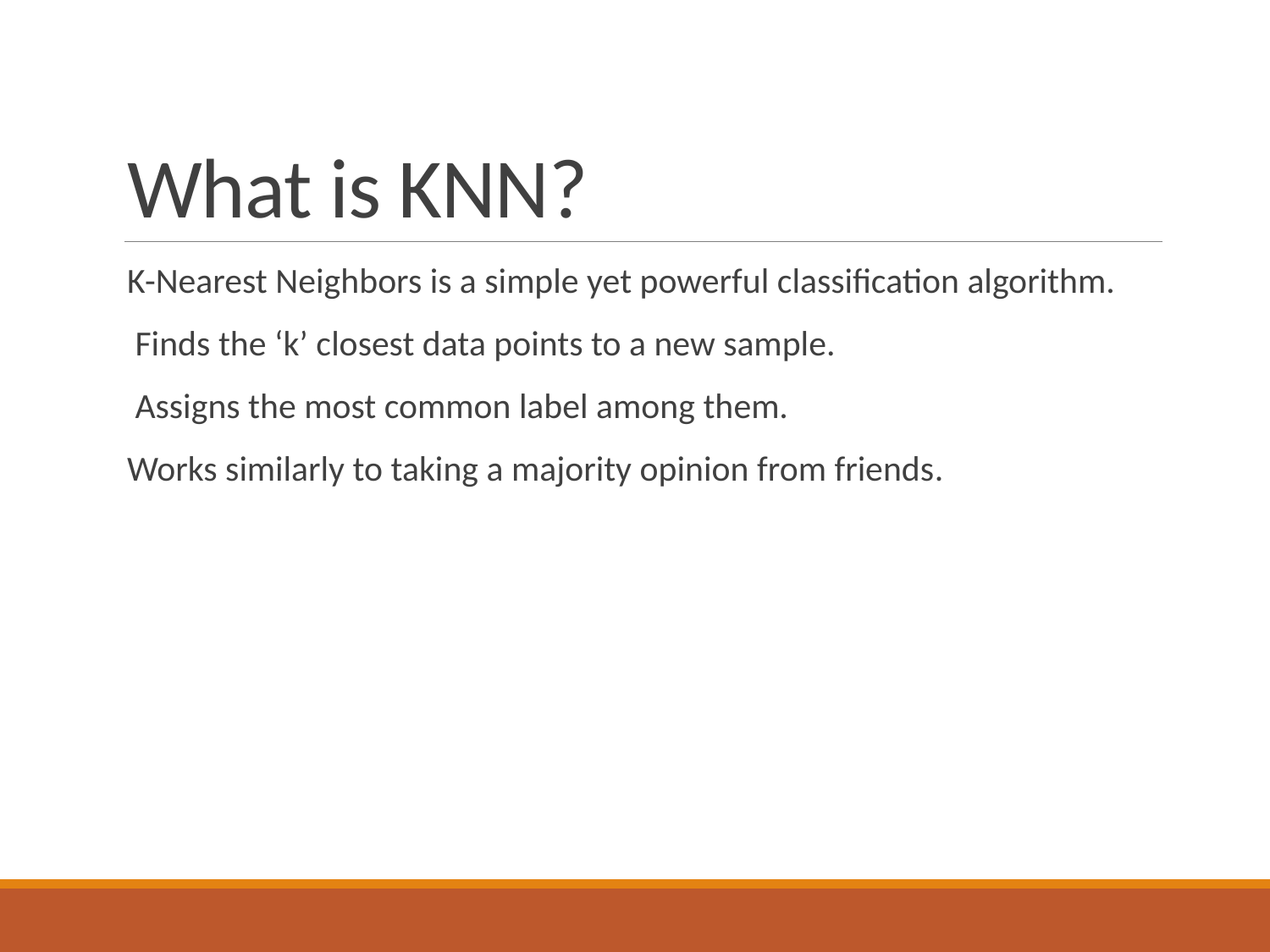

# What is KNN?
K-Nearest Neighbors is a simple yet powerful classification algorithm.
 Finds the ‘k’ closest data points to a new sample.
 Assigns the most common label among them.
Works similarly to taking a majority opinion from friends.